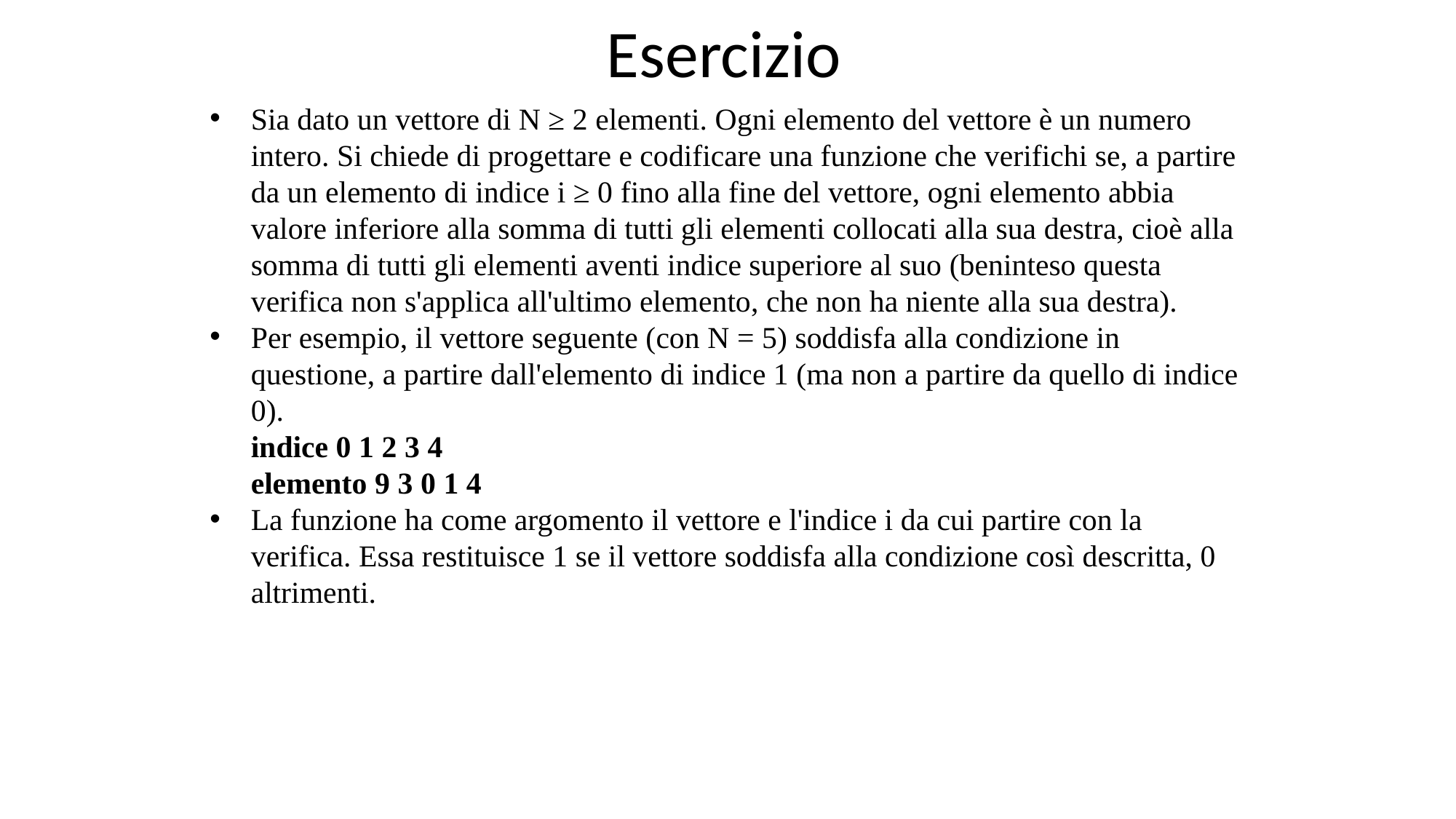

# Esercizio
Sia dato un vettore di N ≥ 2 elementi. Ogni elemento del vettore è un numero intero. Si chiede di progettare e codificare una funzione che verifichi se, a partire da un elemento di indice i ≥ 0 fino alla fine del vettore, ogni elemento abbia valore inferiore alla somma di tutti gli elementi collocati alla sua destra, cioè alla somma di tutti gli elementi aventi indice superiore al suo (beninteso questa verifica non s'applica all'ultimo elemento, che non ha niente alla sua destra).
Per esempio, il vettore seguente (con N = 5) soddisfa alla condizione in questione, a partire dall'elemento di indice 1 (ma non a partire da quello di indice 0).
	indice 0 1 2 3 4
	elemento 9 3 0 1 4
La funzione ha come argomento il vettore e l'indice i da cui partire con la verifica. Essa restituisce 1 se il vettore soddisfa alla condizione così descritta, 0 altrimenti.